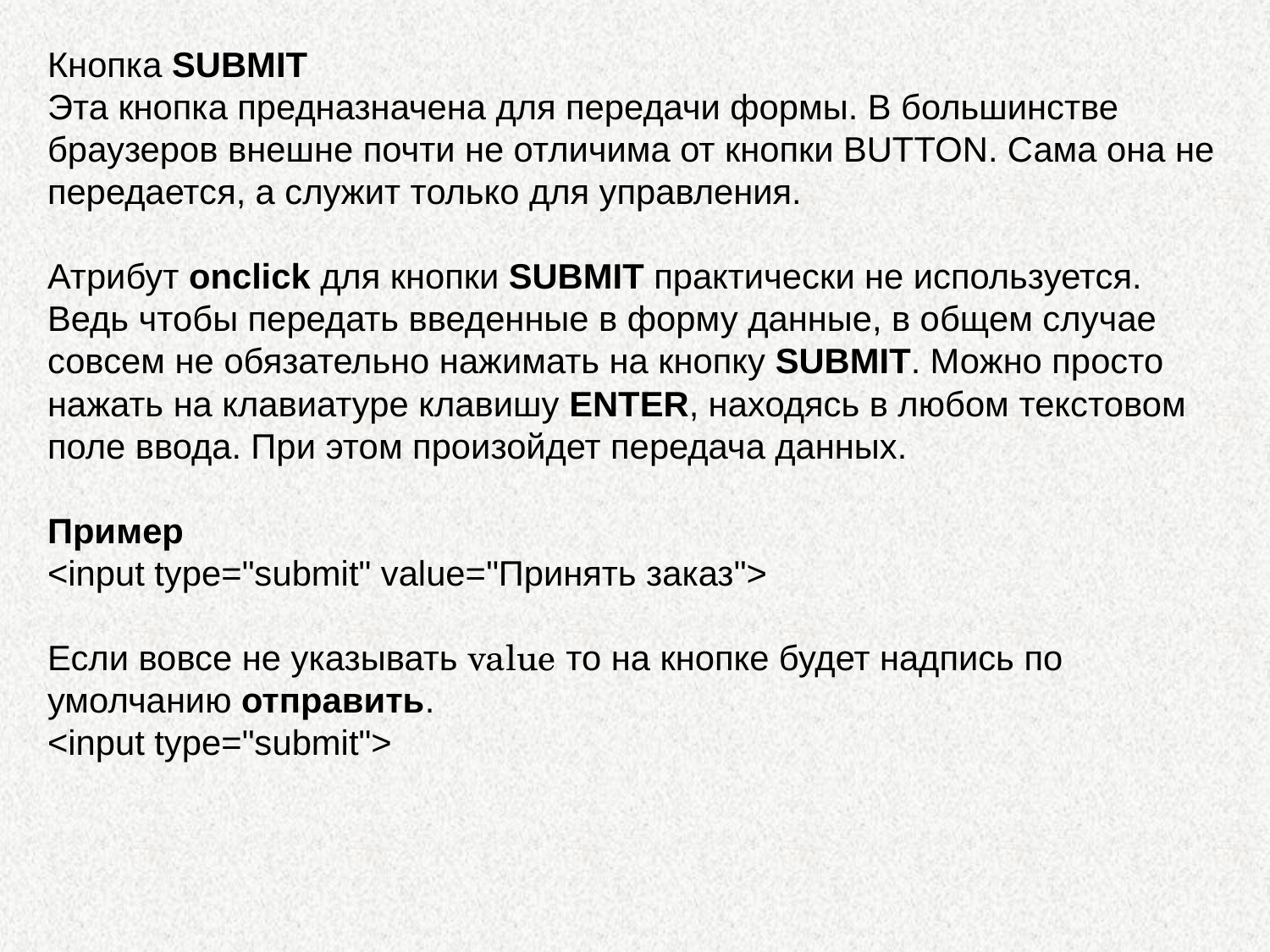

Кнопка SUBMIT
Эта кнопка предназначена для передачи формы. В большинстве браузеров внешне почти не отличима от кнопки BUTTON. Сама она не передается, а служит только для управления.

Атрибут onclick для кнопки SUBMIT практически не используется. Ведь чтобы передать введенные в форму данные, в общем случае совсем не обязательно нажимать на кнопку SUBMIT. Можно просто нажать на клавиатуре клавишу ENTER, находясь в любом текстовом поле ввода. При этом произойдет передача данных.

Пример
<input type="submit" value="Принять заказ">

Если вовсе не указывать value то на кнопке будет надпись по умолчанию отправить.
<input type="submit">